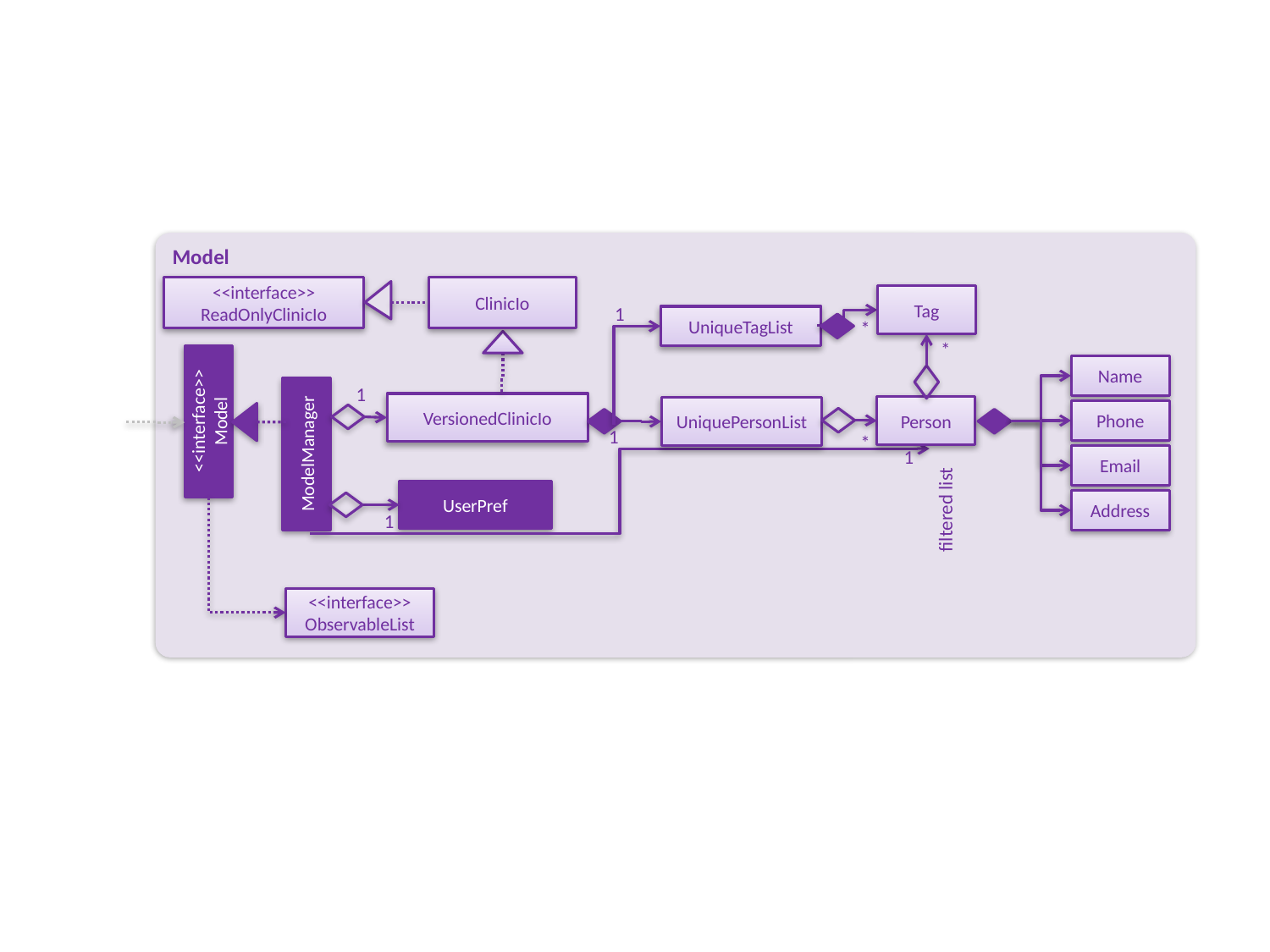

Model
<<interface>>
ReadOnlyClinicIo
ClinicIo
Tag

1
UniqueTagList

*

*
Name

1
VersionedClinicIo
Person
<<interface>>
Model
UniquePersonList
Phone

1
ModelManager
*
1
Email
UserPref
Address

filtered list
1
<<interface>>
ObservableList